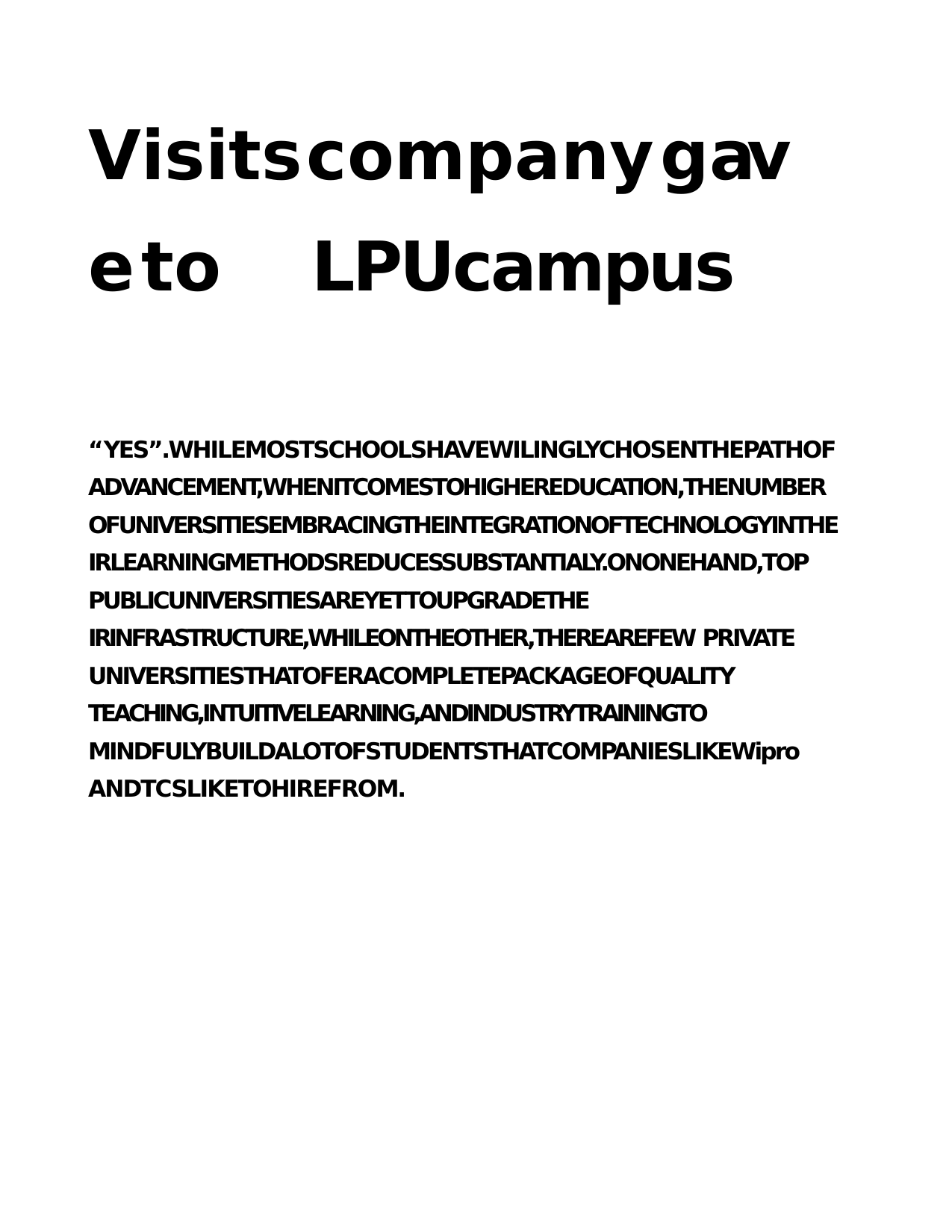

# Visitscompanygaveto  LPUcampus
“YES”.WHILEMOSTSCHOOLSHAVEWILINGLYCHOSENTHEPATHOF  ADVANCEMENT,WHENITCOMESTOHIGHEREDUCATION,THENUMBER  OFUNIVERSITIESEMBRACINGTHEINTEGRATIONOFTECHNOLOGYINTHE  IRLEARNINGMETHODSREDUCESSUBSTANTIALY.ONONEHAND,TOP  PUBLICUNIVERSITIESAREYETTOUPGRADETHE  IRINFRASTRUCTURE,WHILEONTHEOTHER,THEREAREFEW PRIVATE  UNIVERSITIESTHATOFERACOMPLETEPACKAGEOFQUALITY  TEACHING,INTUITIVELEARNING,ANDINDUSTRYTRAININGTO  MINDFULYBUILDALOTOFSTUDENTSTHATCOMPANIESLIKEWipro  ANDTCSLIKETOHIREFROM.